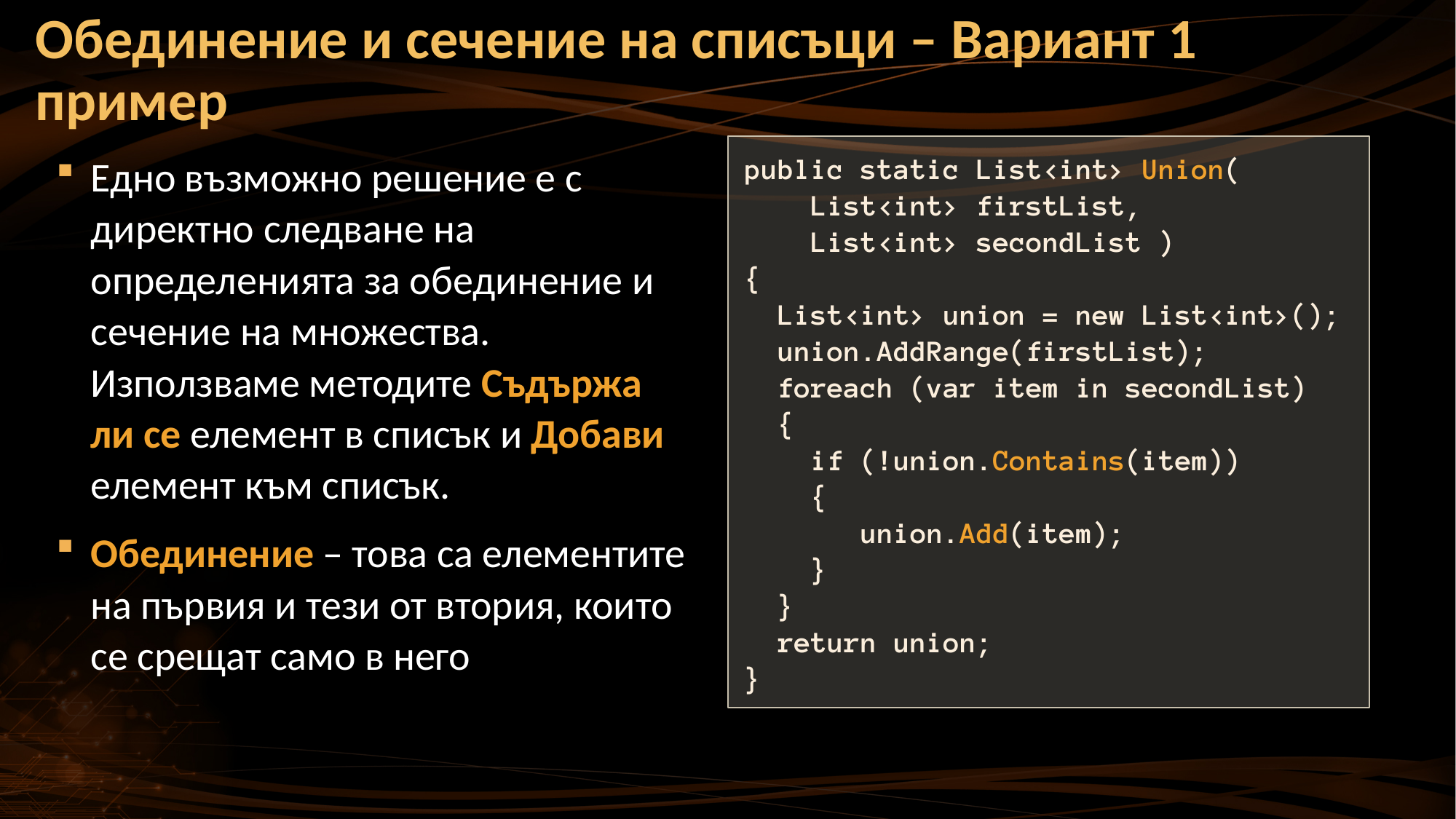

# Обединение и сечение на списъци – Вариант 1 пример
public static List<int> Union(
    List<int> firstList,
    List<int> secondList )
{
  List<int> union = new List<int>();
  union.AddRange(firstList);
  foreach (var item in secondList)
  {
    if (!union.Contains(item))
    {
       union.Add(item);
    }
  }
  return union;
}
Едно възможно решение е с директно следване на  определенията за обединение и сечение на множества. Използваме методите Съдържа ли се елемент в списък и Добави елемент към списък.
Обединение – това са елементите на първия и тези от втория, които се срещат само в него